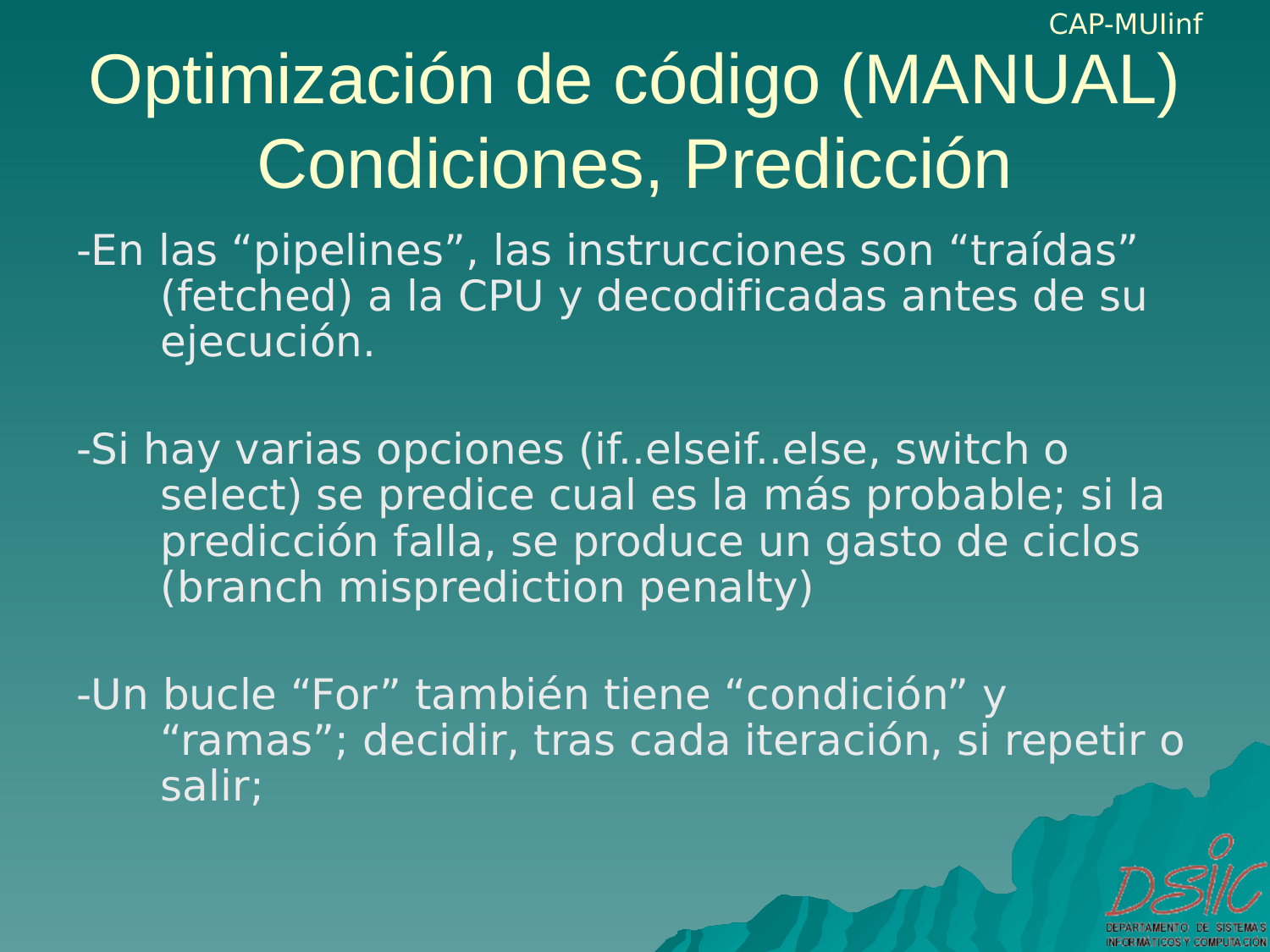

# Optimización de código (MANUAL) Condiciones, Predicción
-En las “pipelines”, las instrucciones son “traídas” (fetched) a la CPU y decodificadas antes de su ejecución.

-Si hay varias opciones (if..elseif..else, switch o select) se predice cual es la más probable; si la predicción falla, se produce un gasto de ciclos (branch misprediction penalty)

-Un bucle “For” también tiene “condición” y “ramas”; decidir, tras cada iteración, si repetir o salir;